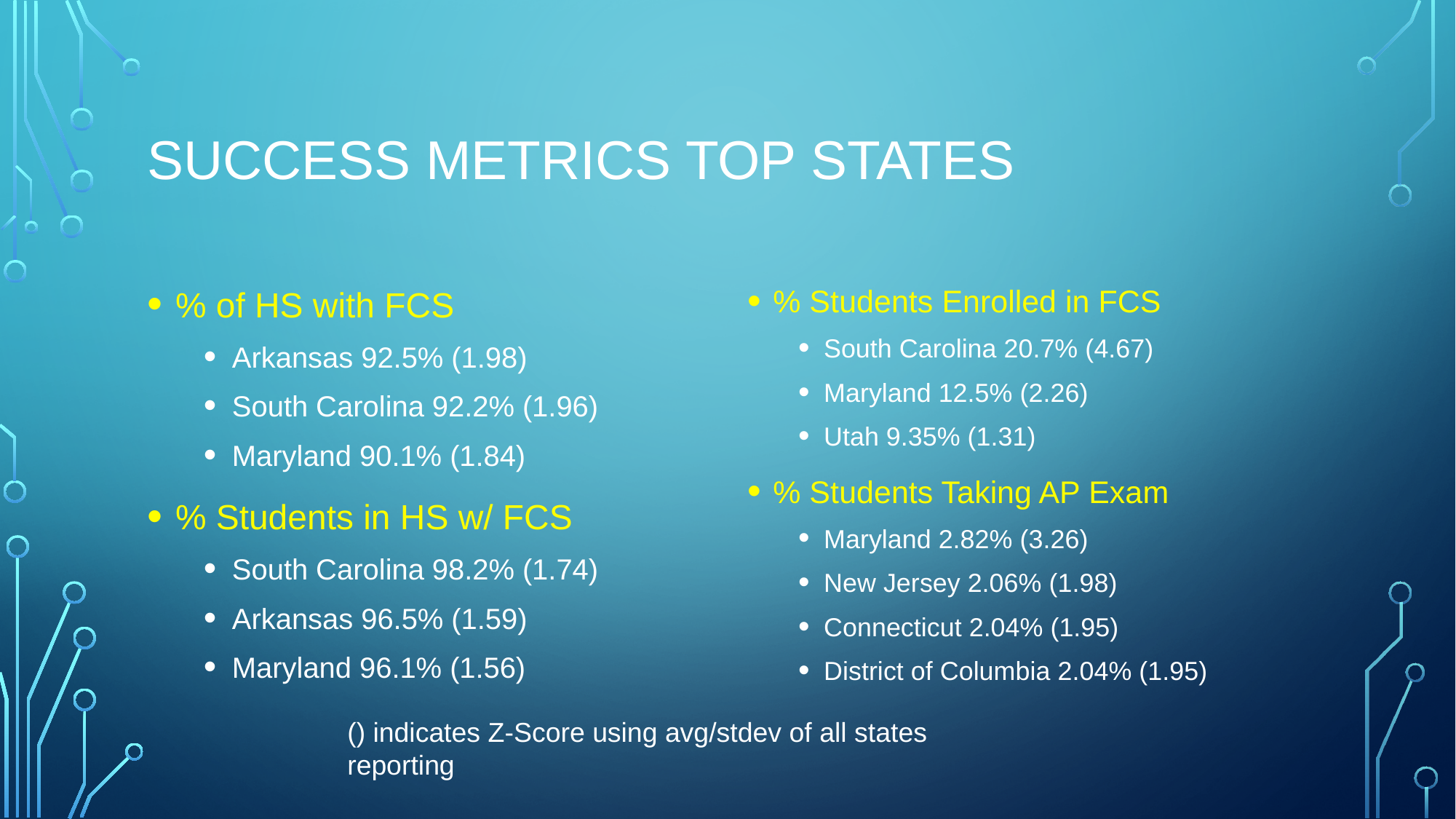

# SUCCESS METRICS TOP States
% of HS with FCS
Arkansas 92.5% (1.98)
South Carolina 92.2% (1.96)
Maryland 90.1% (1.84)
% Students in HS w/ FCS
South Carolina 98.2% (1.74)
Arkansas 96.5% (1.59)
Maryland 96.1% (1.56)

% Students Enrolled in FCS
South Carolina 20.7% (4.67)
Maryland 12.5% (2.26)
Utah 9.35% (1.31)
% Students Taking AP Exam
Maryland 2.82% (3.26)
New Jersey 2.06% (1.98)
Connecticut 2.04% (1.95)
District of Columbia 2.04% (1.95)

() indicates Z-Score using avg/stdev of all states reporting